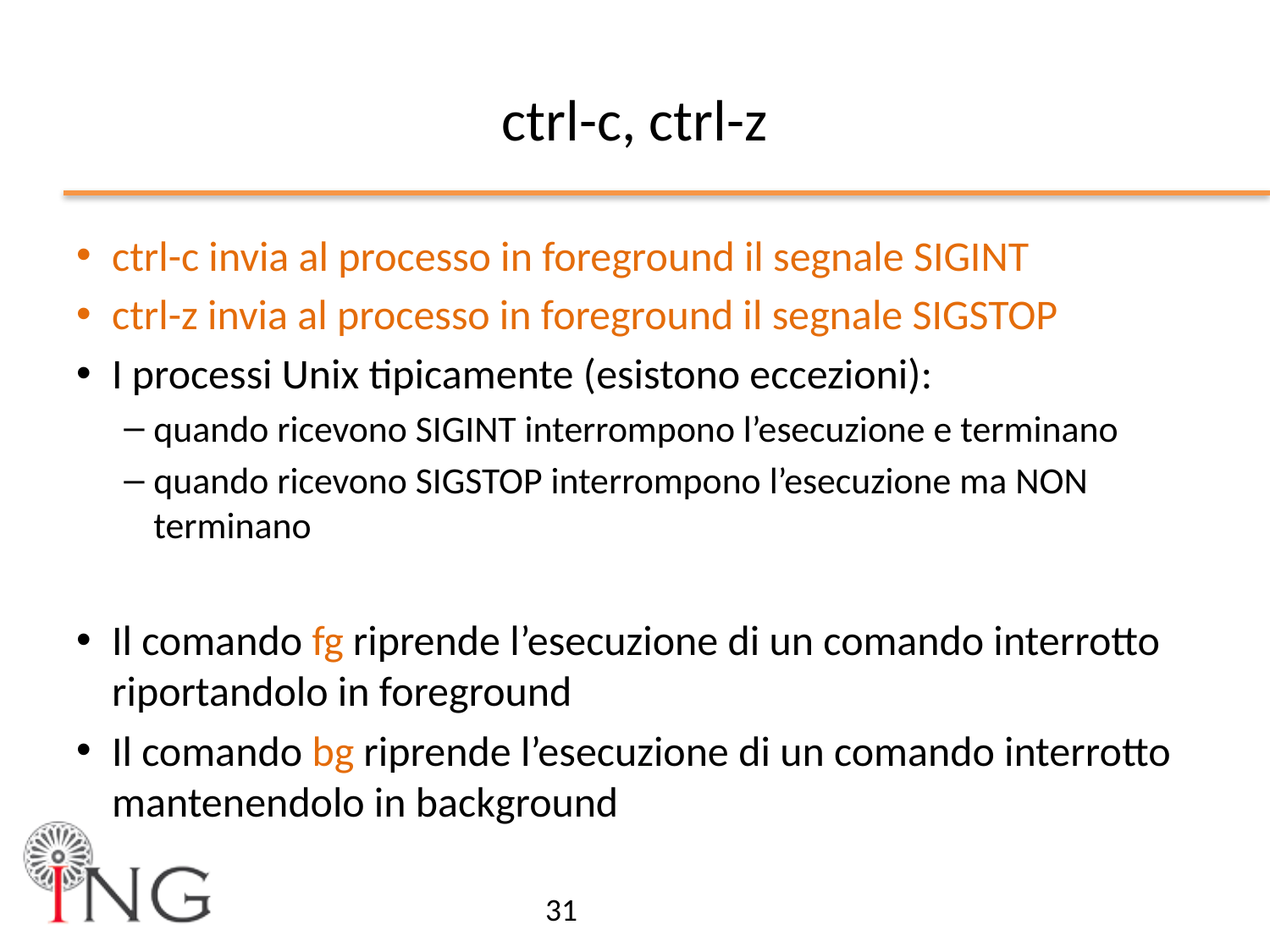

# ctrl-c, ctrl-z
ctrl-c invia al processo in foreground il segnale SIGINT
ctrl-z invia al processo in foreground il segnale SIGSTOP
I processi Unix tipicamente (esistono eccezioni):
quando ricevono SIGINT interrompono l’esecuzione e terminano
quando ricevono SIGSTOP interrompono l’esecuzione ma NON terminano

Il comando fg riprende l’esecuzione di un comando interrotto riportandolo in foreground
Il comando bg riprende l’esecuzione di un comando interrotto mantenendolo in background

31